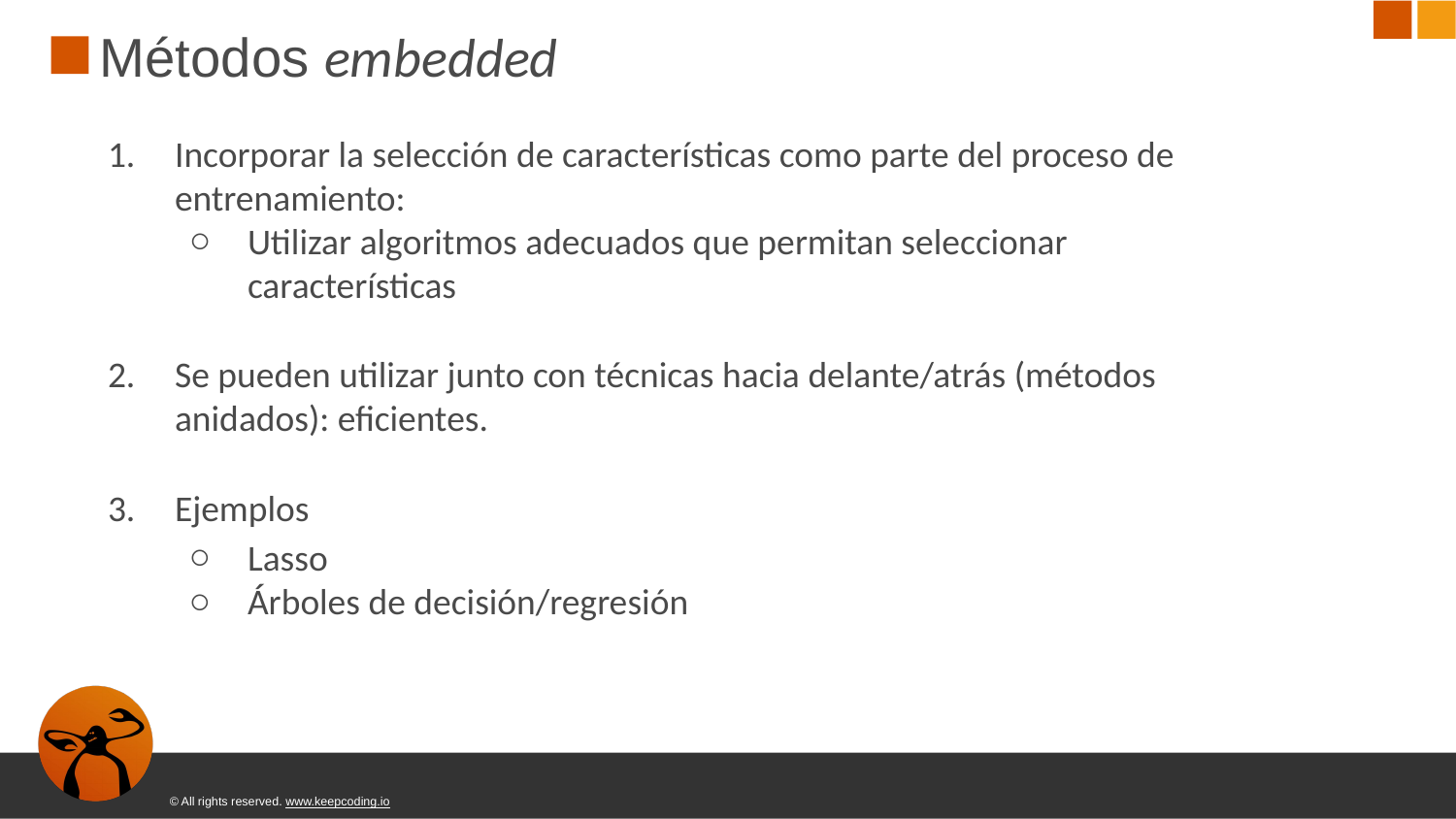

# Métodos embedded
Incorporar la selección de características como parte del proceso de  entrenamiento:
Utilizar algoritmos adecuados que permitan seleccionar  características

Se pueden utilizar junto con técnicas hacia delante/atrás (métodos  anidados): eﬁcientes.

Ejemplos
Lasso
Árboles de decisión/regresión
© All rights reserved. www.keepcoding.io